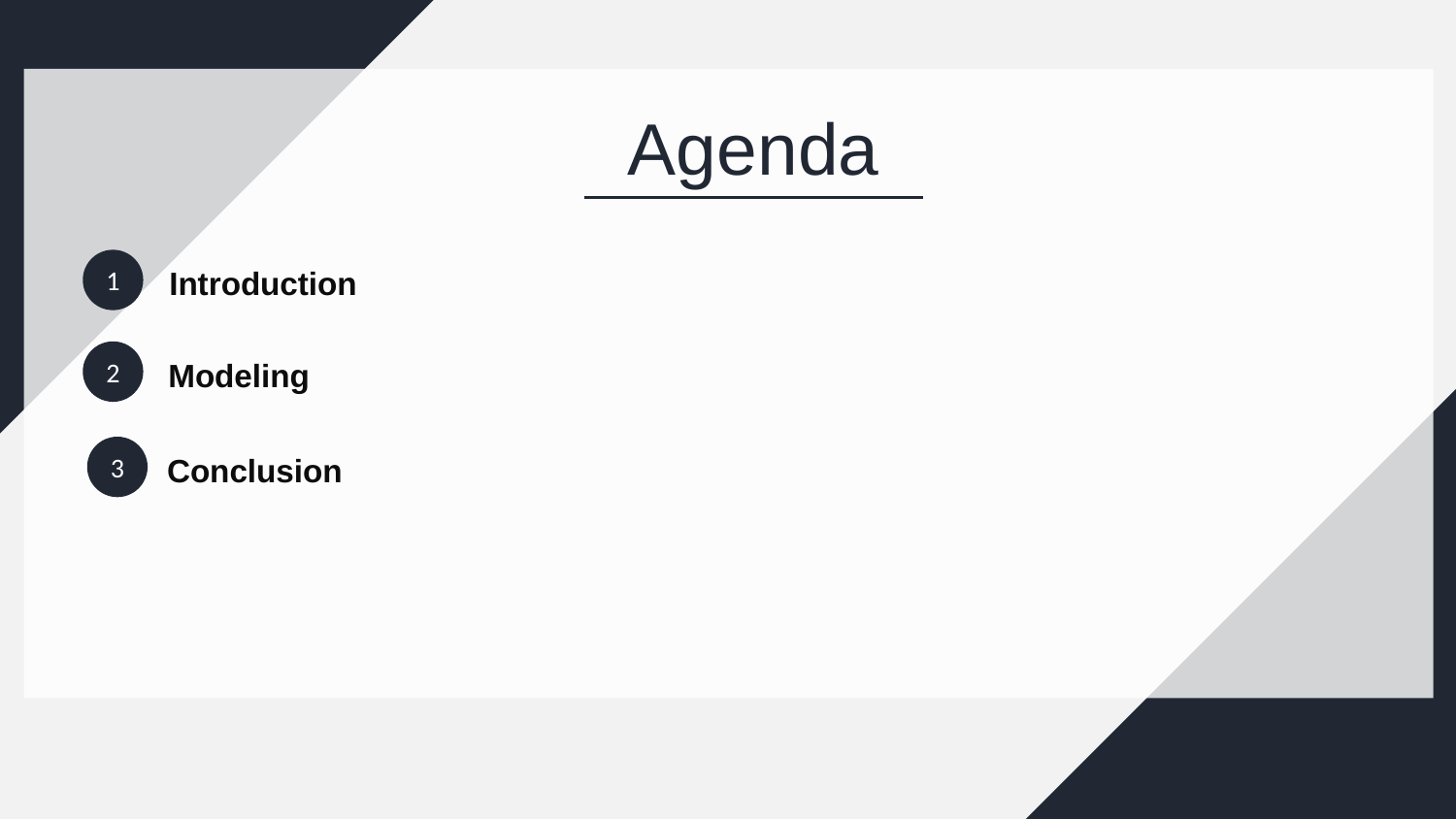

Agenda
1
Introduction
2
Modeling

3
Conclusion